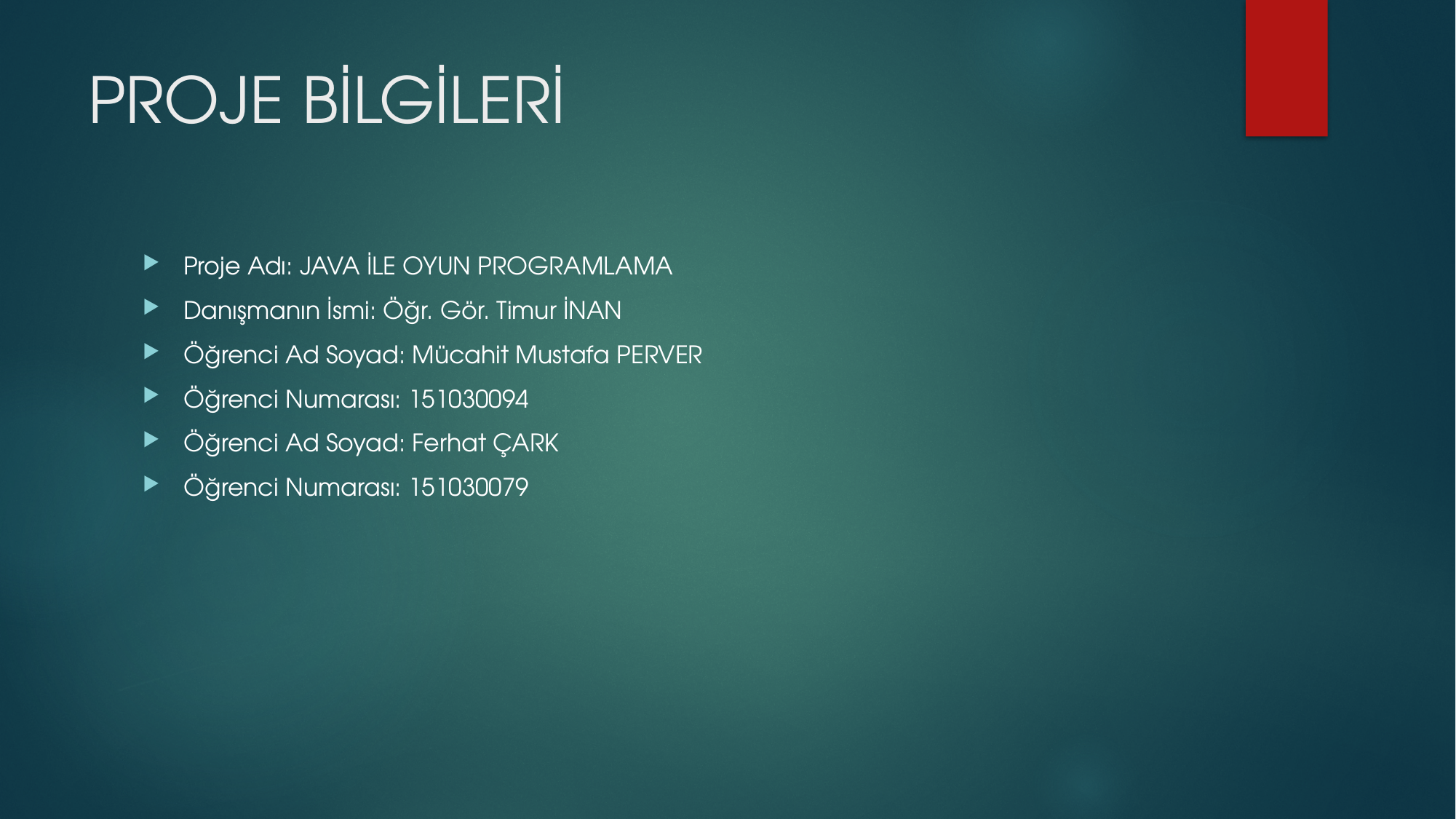

# PROJE BİLGİLERİ
Proje Adı: JAVA İLE OYUN PROGRAMLAMA
Danışmanın İsmi: Öğr. Gör. Timur İNAN
Öğrenci Ad Soyad: Mücahit Mustafa PERVER
Öğrenci Numarası: 151030094
Öğrenci Ad Soyad: Ferhat ÇARK
Öğrenci Numarası: 151030079